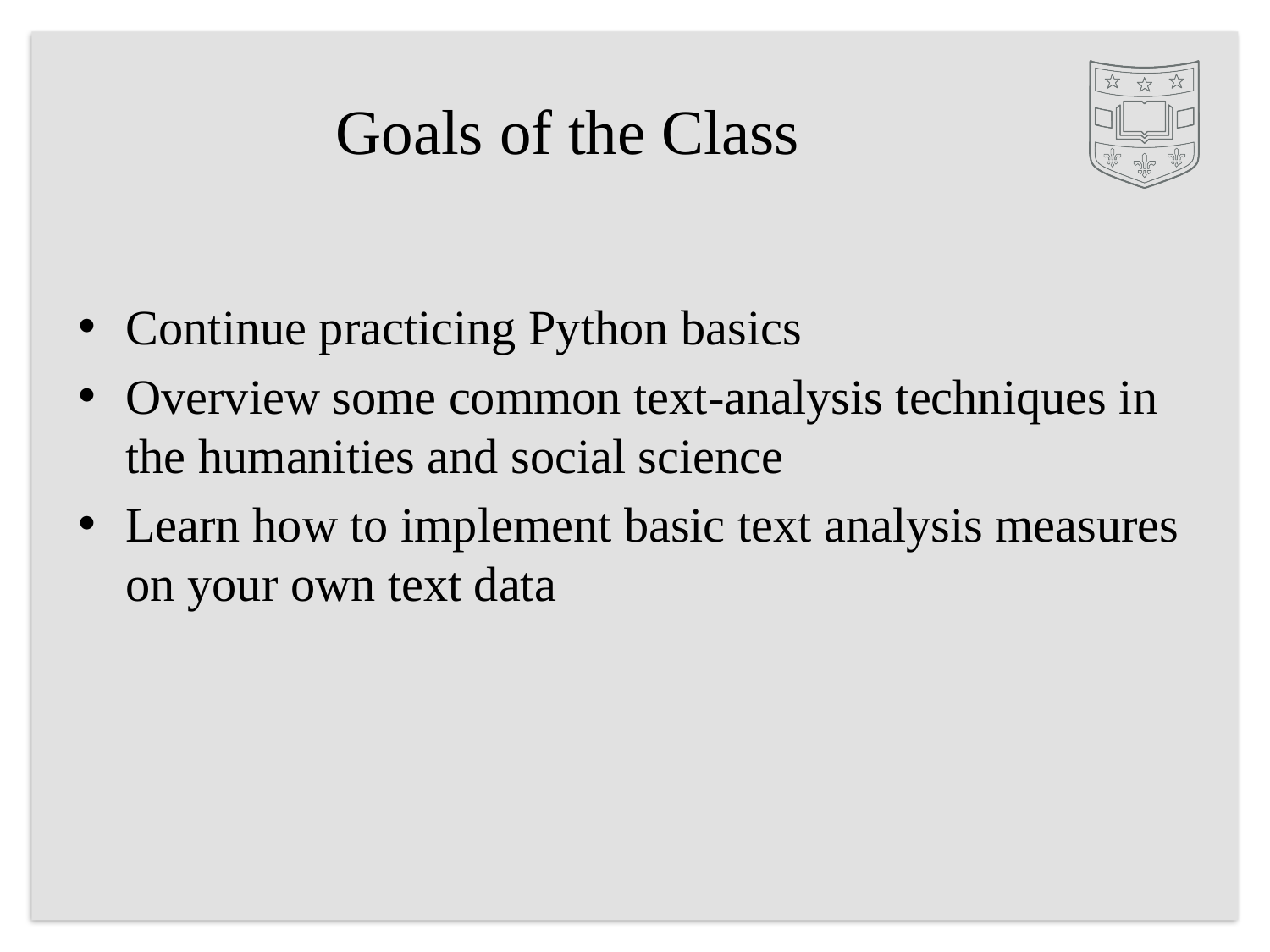

# Goals of the Class

Continue practicing Python basics
Overview some common text-analysis techniques in the humanities and social science
Learn how to implement basic text analysis measures on your own text data